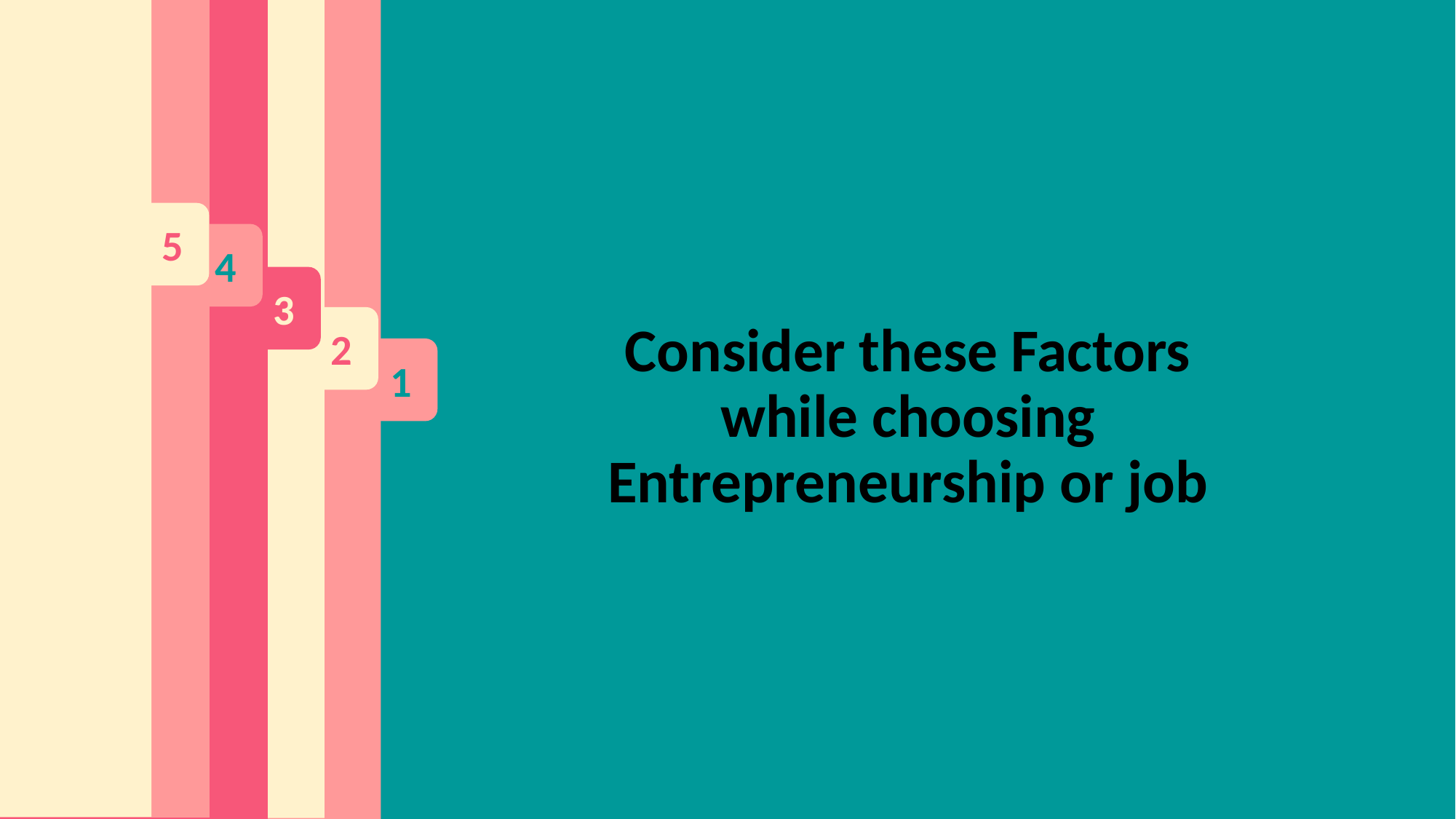

3
Passion and Purpose
Entrepreneurship:
Often driven by a passion or a desire to pursue a specific mission
Traditional job:
May offer stability but may not always align with personal passions

1
Risk Tolerance
Entrepreneurship:
Involves a higher level of risk due to the uncertainties in business, market dynamics, and potential for failure.
Traditional job:
Offers more stability and lower risk but may come with limited financial upside.

5
Effort Estimation
Entrepreneurship:
Can provide flexibility but may require significant time and effort to establish and grow a business.
Traditional job:
Generally, follows a set schedule, providing a more predictable work-life balance.

4
Long Term Vision
Entrepreneurship:
Have a long-term vision
Willing to invest time and effort to make something sustainable
Thinks strategically about future
Traditional job:
Concerned with immediate job roles and responsibilities
Focus on short term objectives

2
Financial Cushion
Entrepreneurship:
Starting a business may require initial capital, and there's often a period before profitability
Traditional job:
Provides a steady income from the start, offering financial stability and security.
# Consider these Factors while choosing Entrepreneurship or job